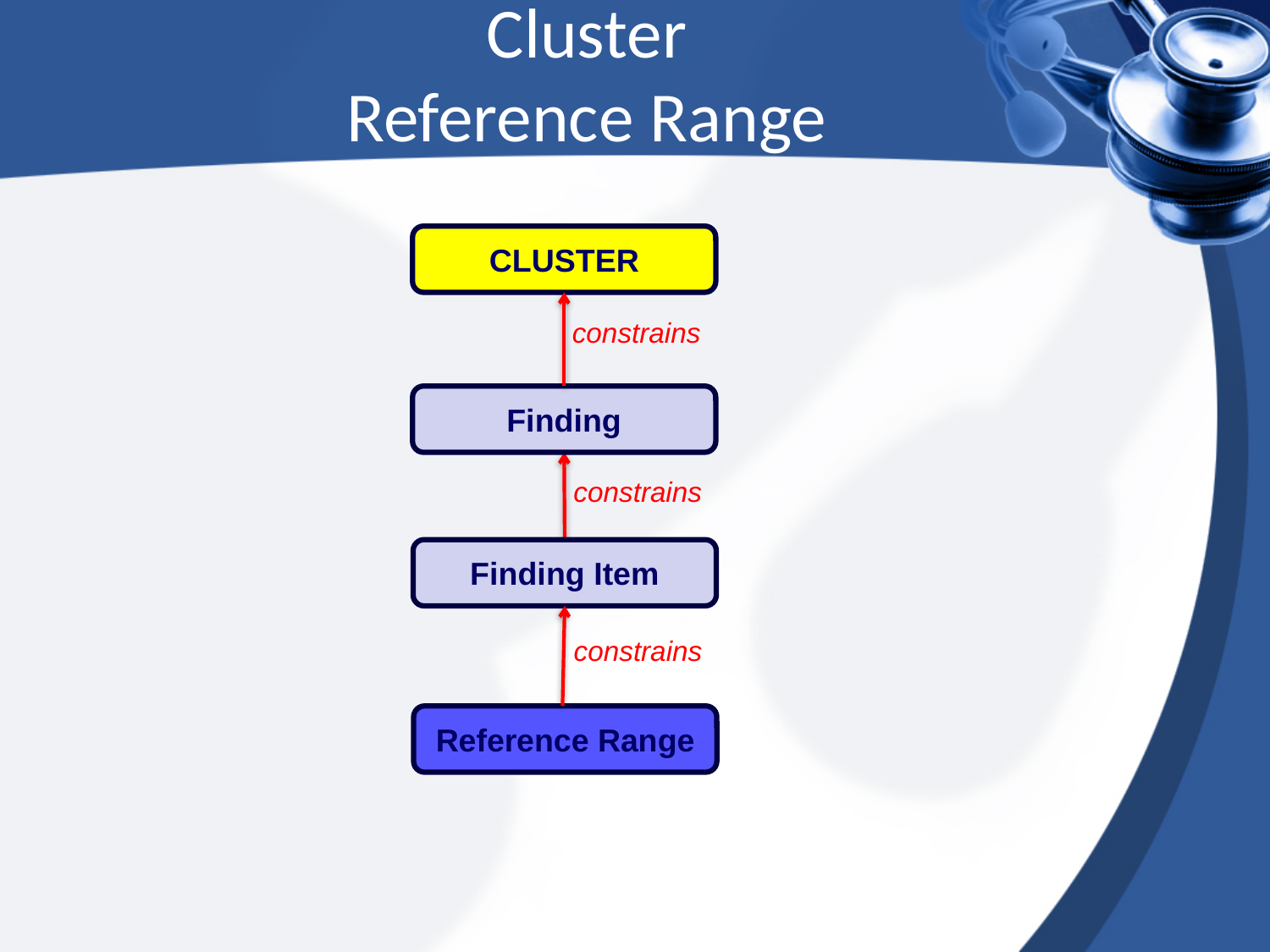

Cluster
Reference Range
CLUSTER
constrains
Finding
constrains
Finding Item
constrains
Reference Range